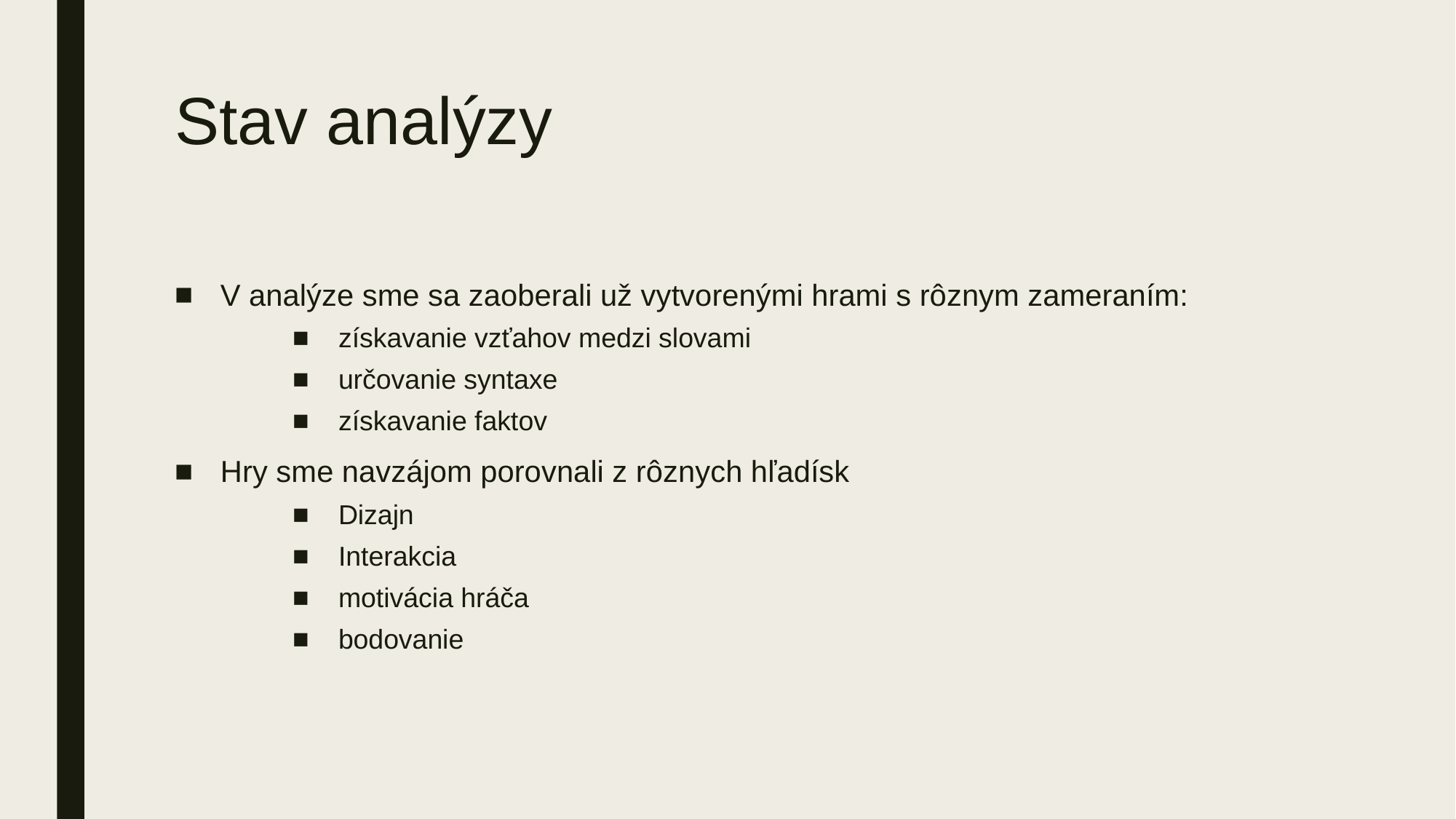

# Stav analýzy
V analýze sme sa zaoberali už vytvorenými hrami s rôznym zameraním:
získavanie vzťahov medzi slovami
určovanie syntaxe
získavanie faktov
Hry sme navzájom porovnali z rôznych hľadísk
Dizajn
Interakcia
motivácia hráča
bodovanie